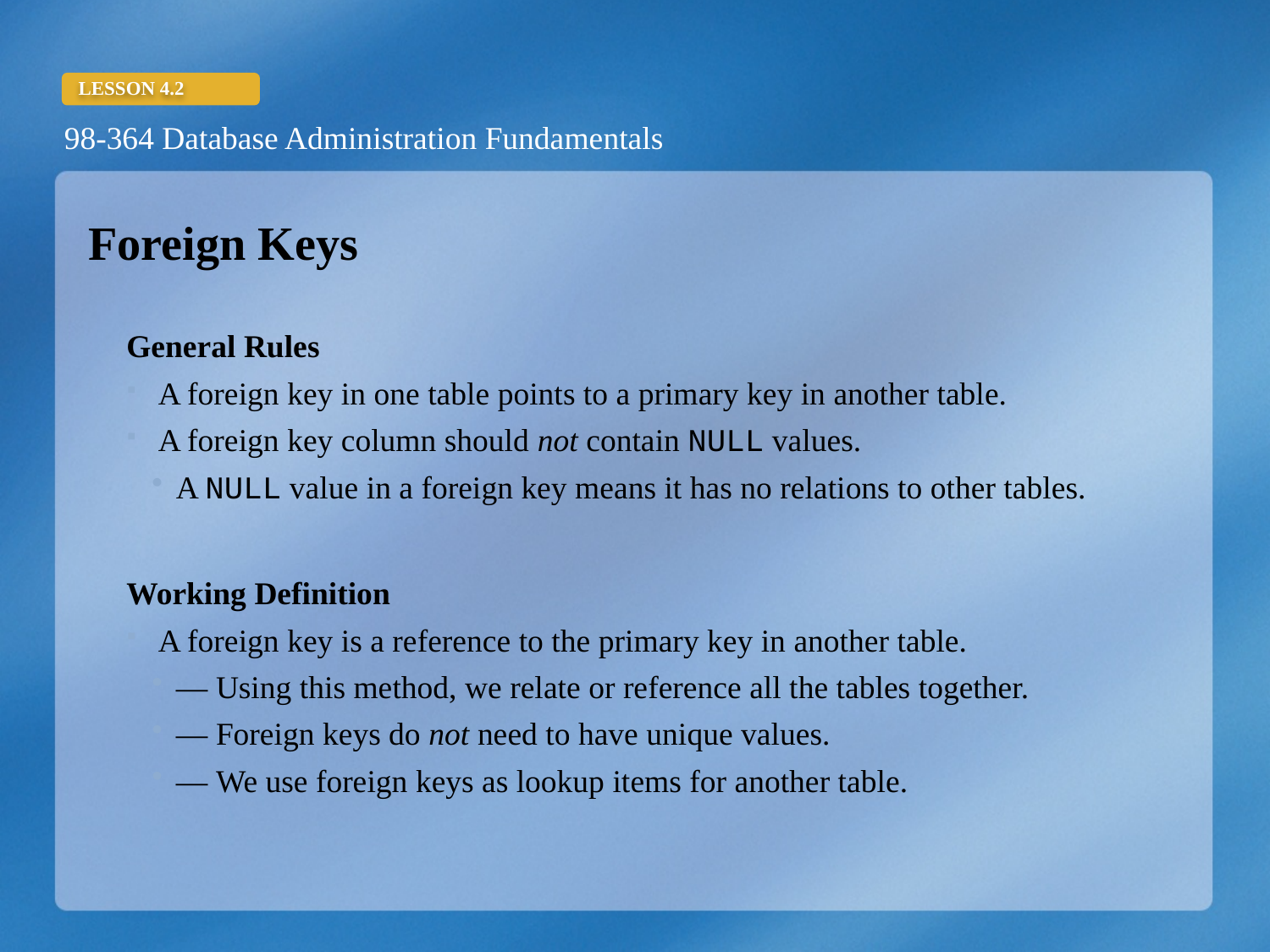

Foreign Keys

General Rules
A foreign key in one table points to a primary key in another table.
A foreign key column should not contain NULL values.
A NULL value in a foreign key means it has no relations to other tables.

Working Definition
A foreign key is a reference to the primary key in another table.
— Using this method, we relate or reference all the tables together.
— Foreign keys do not need to have unique values.
— We use foreign keys as lookup items for another table.